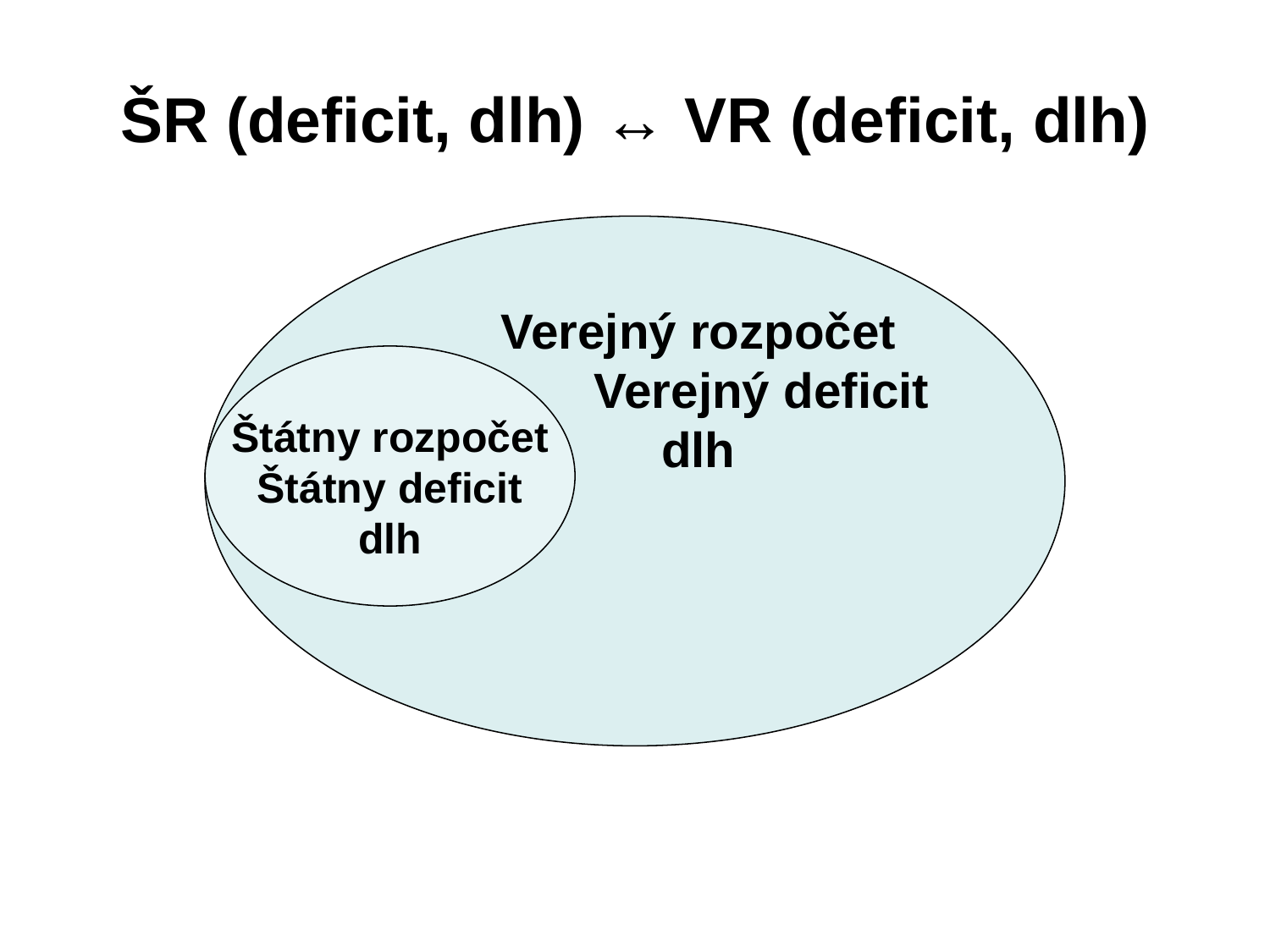

# ŠR (deficit, dlh) ↔ VR (deficit, dlh)
	Verejný rozpočet
		Verejný deficit
	dlh

Štátny rozpočet
Štátny deficit
dlh